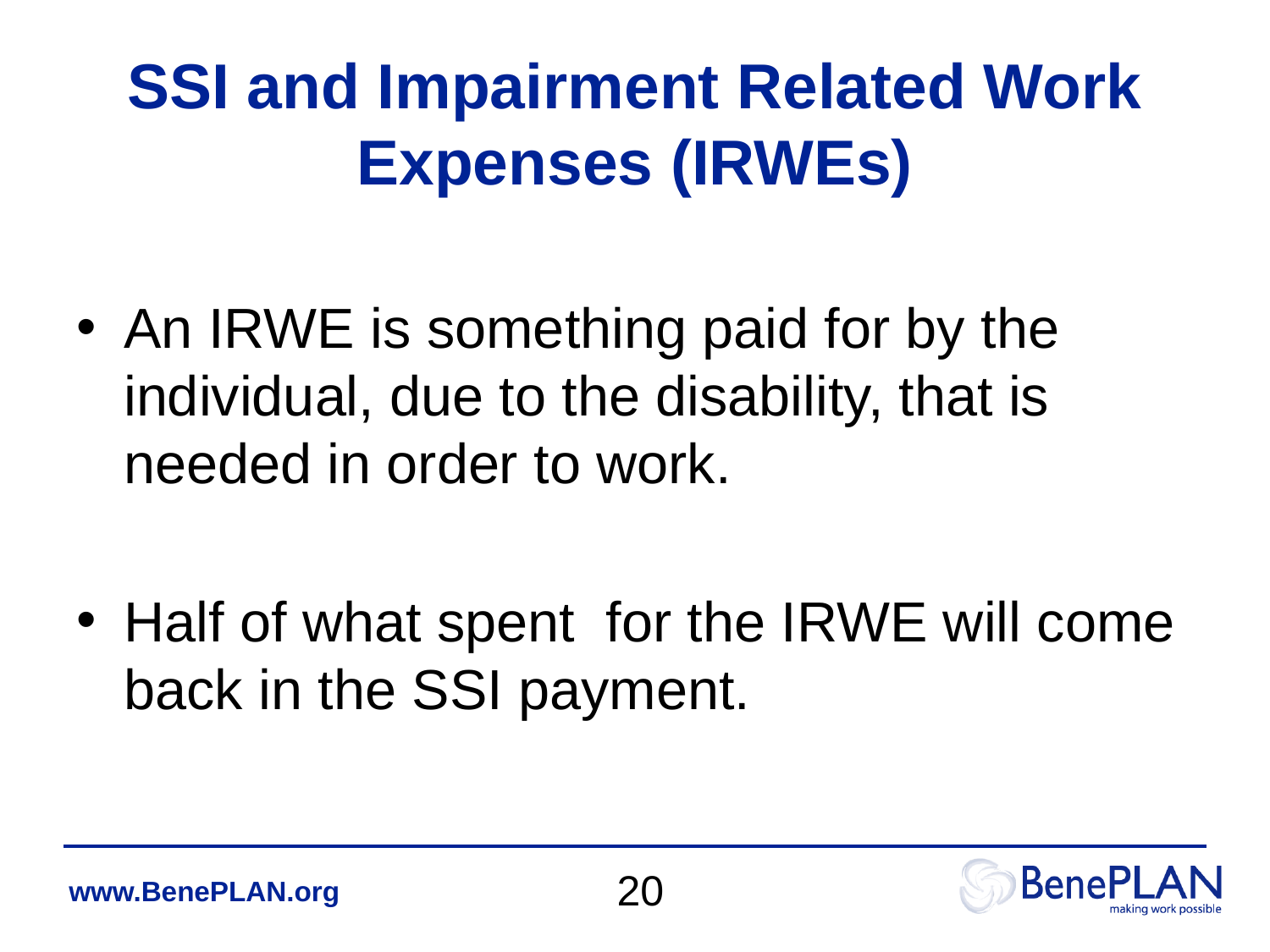

# SSI and Impairment Related Work Expenses (IRWEs)
An IRWE is something paid for by the individual, due to the disability, that is needed in order to work.

Half of what spent  for the IRWE will come back in the SSI payment.
20